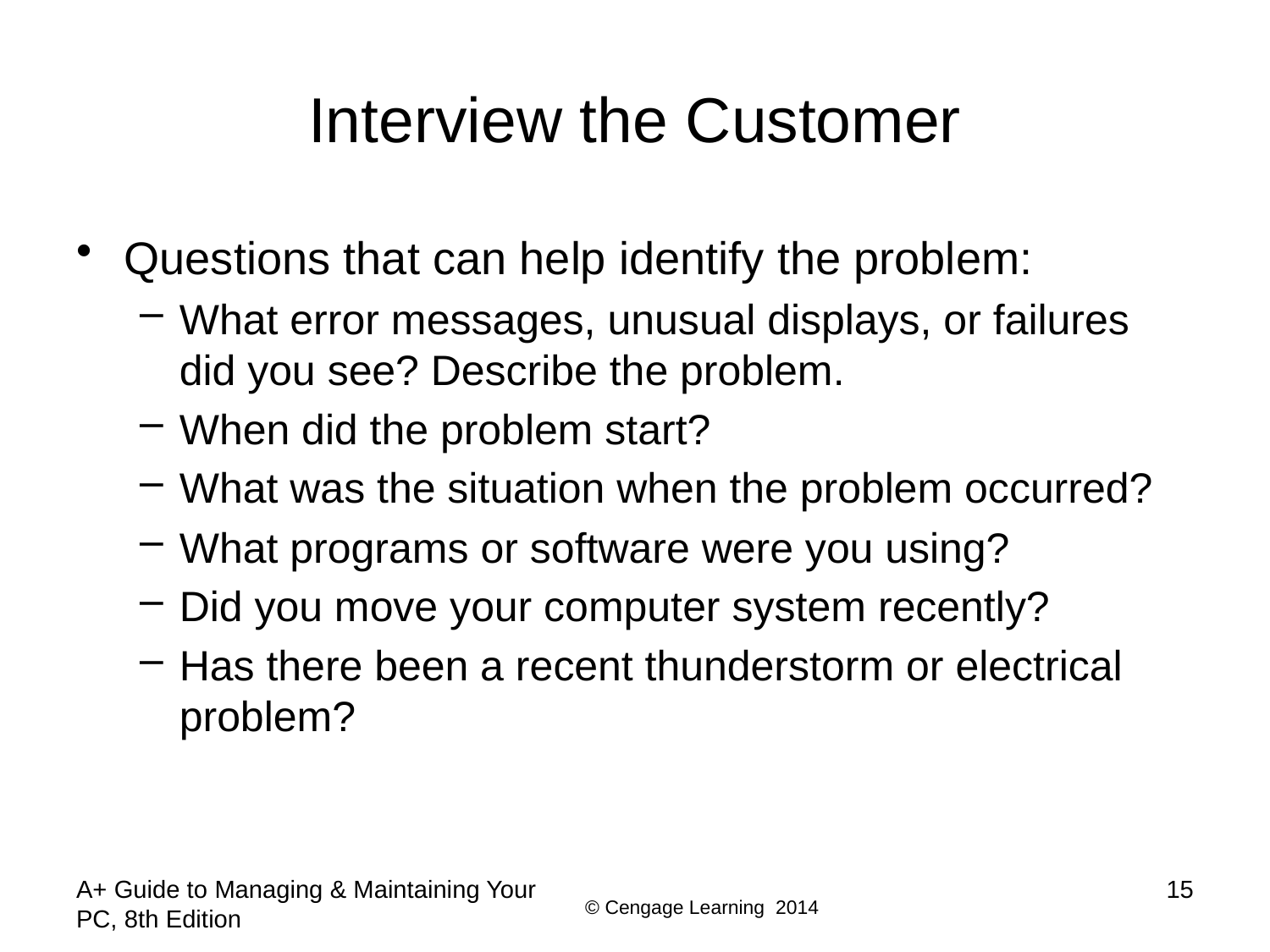

# Interview the Customer
Questions that can help identify the problem:
What error messages, unusual displays, or failures did you see? Describe the problem.
When did the problem start?
What was the situation when the problem occurred?
What programs or software were you using?
Did you move your computer system recently?
Has there been a recent thunderstorm or electrical problem?
A+ Guide to Managing & Maintaining Your PC, 8th Edition
15